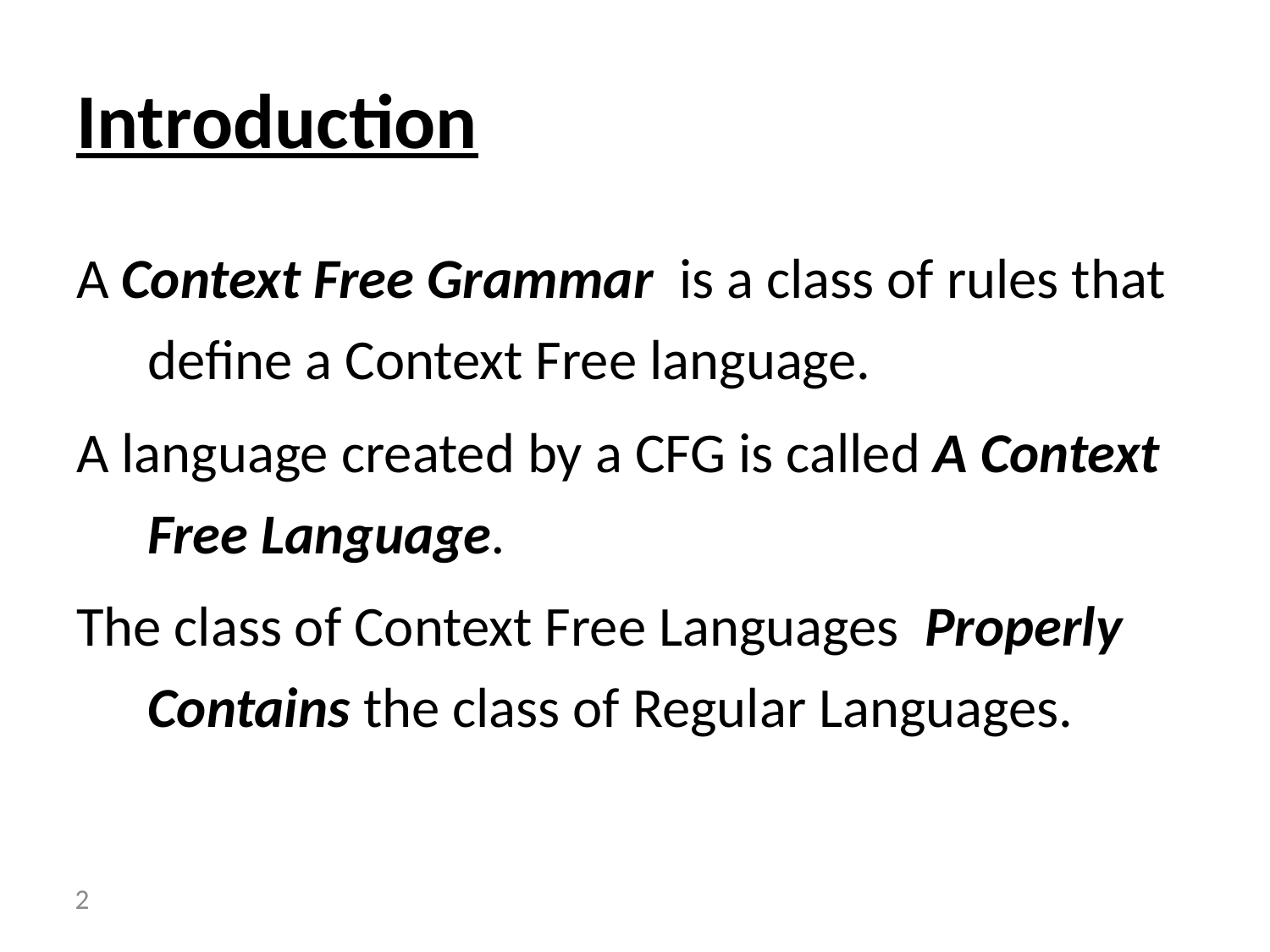

# Introduction
A Context Free Grammar  is a class of rules that define a Context Free language.
A language created by a CFG is called A Context Free Language.
The class of Context Free Languages  Properly Contains the class of Regular Languages.

  2